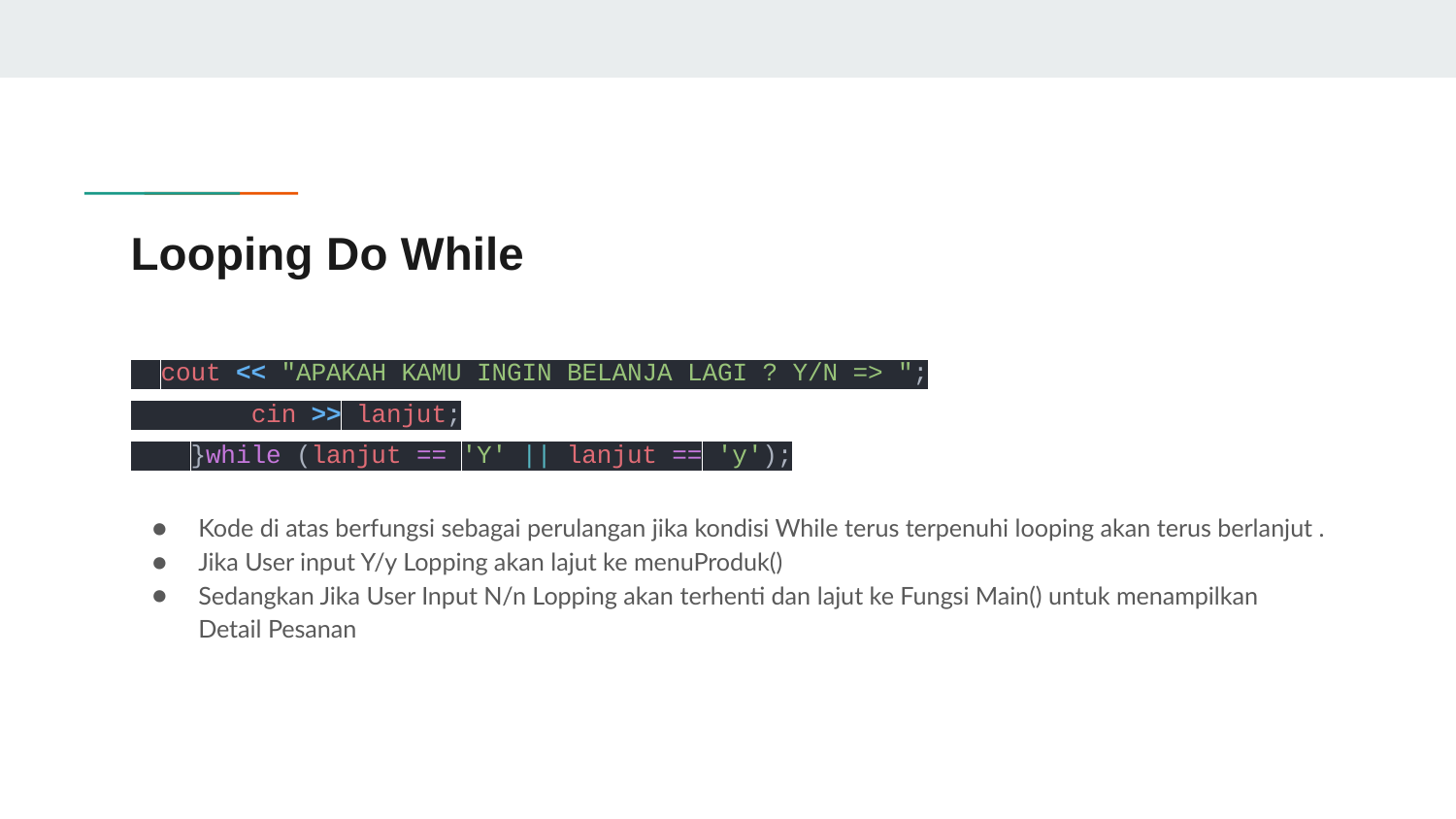

# Looping Do While
  cout << "APAKAH KAMU INGIN BELANJA LAGI ? Y/N => ";
        cin >> lanjut;
    }while (lanjut == 'Y' || lanjut == 'y');

Kode di atas berfungsi sebagai perulangan jika kondisi While terus terpenuhi looping akan terus berlanjut .
Jika User input Y/y Lopping akan lajut ke menuProduk()
Sedangkan Jika User Input N/n Lopping akan terhenti dan lajut ke Fungsi Main() untuk menampilkan Detail Pesanan